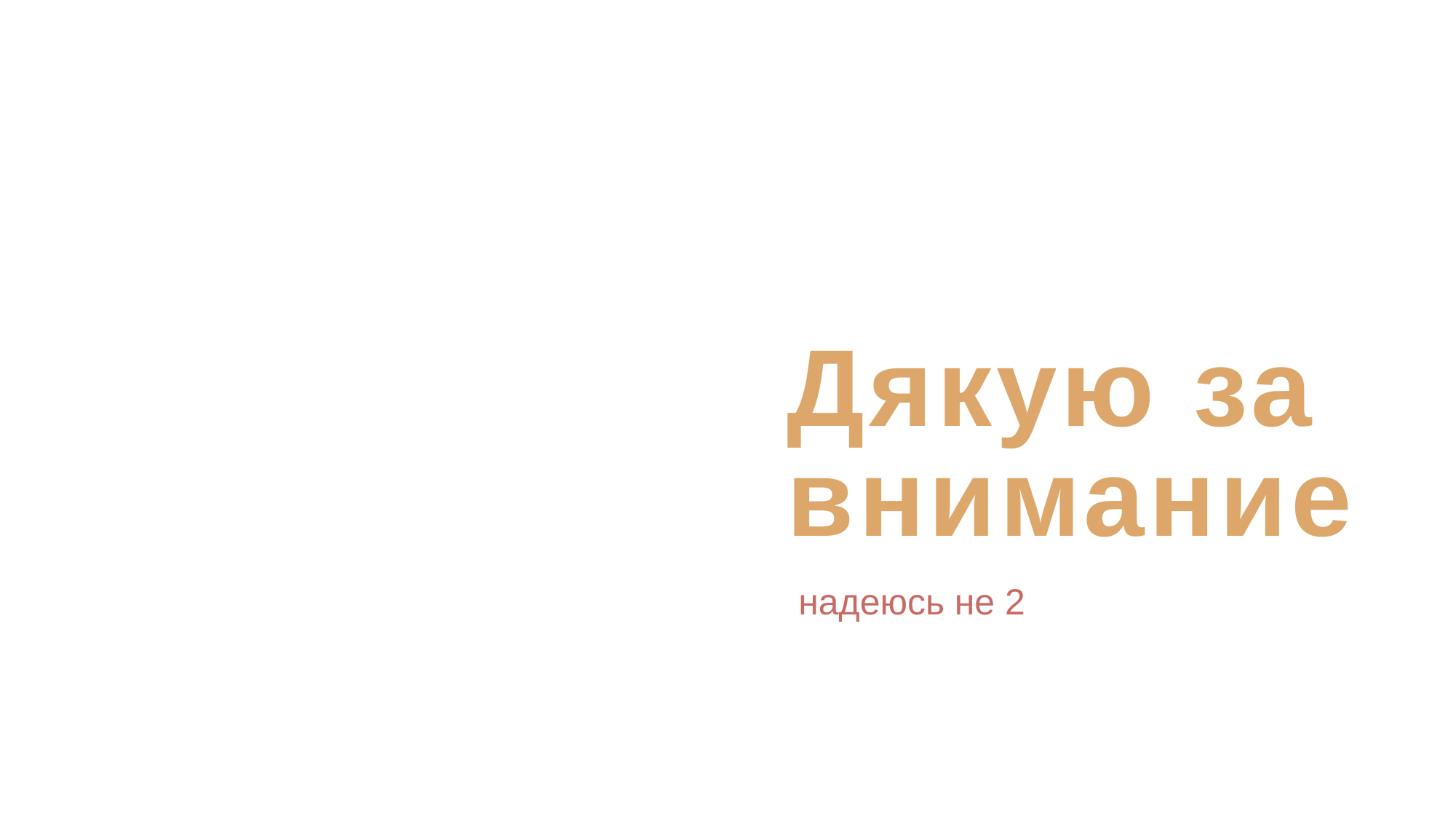

# Дякую за внимание
надеюсь не 2